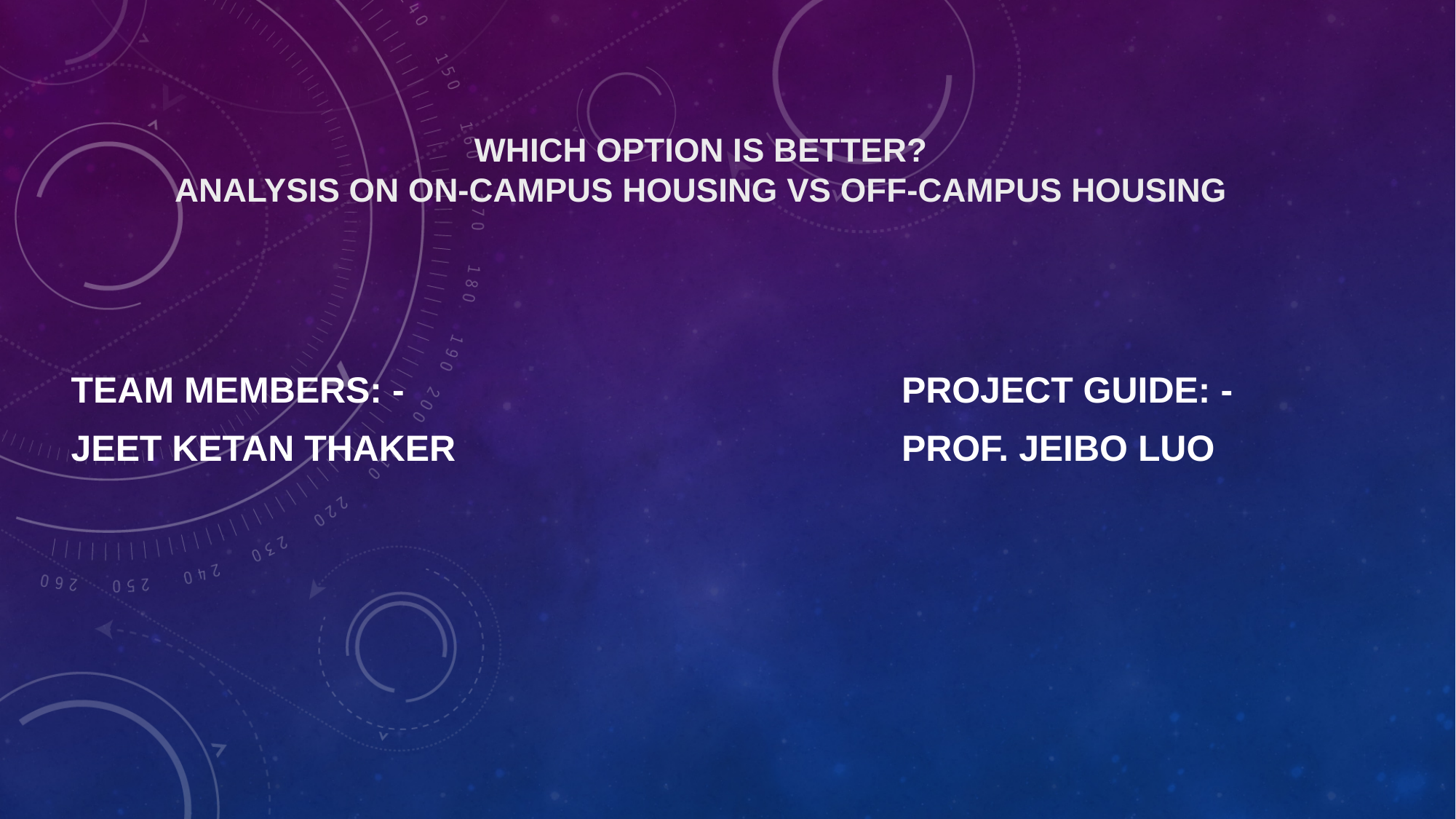

# Which option is better? Analysis on On-Campus Housing Vs Off-Campus Housing
Team MEMBERS: -
Jeet KETAN Thaker
Project guide: -
Prof. Jeibo Luo